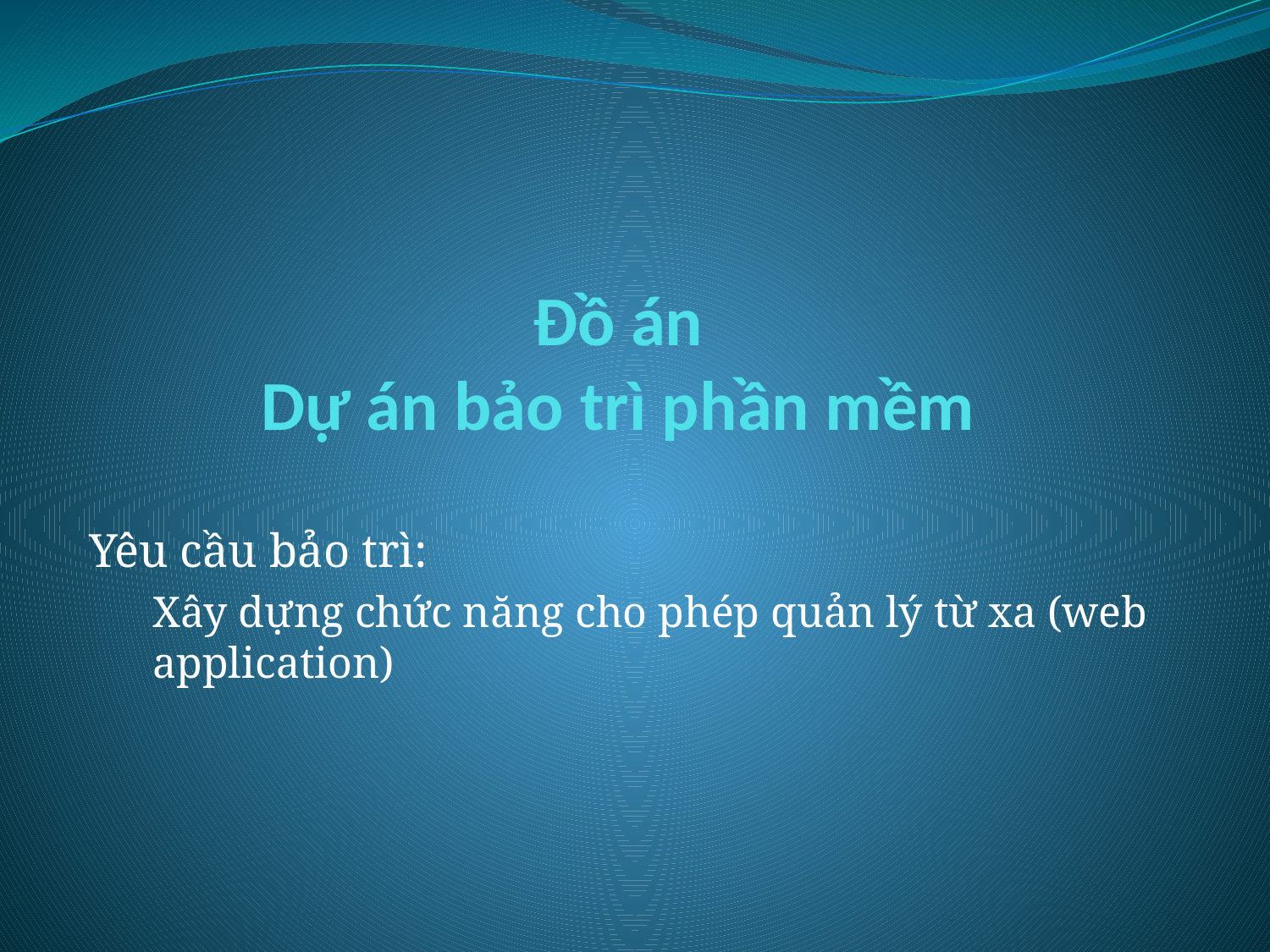

# Đồ án Dự án bảo trì phần mềm
Yêu cầu bảo trì:
Xây dựng chức năng cho phép quản lý từ xa (web application)